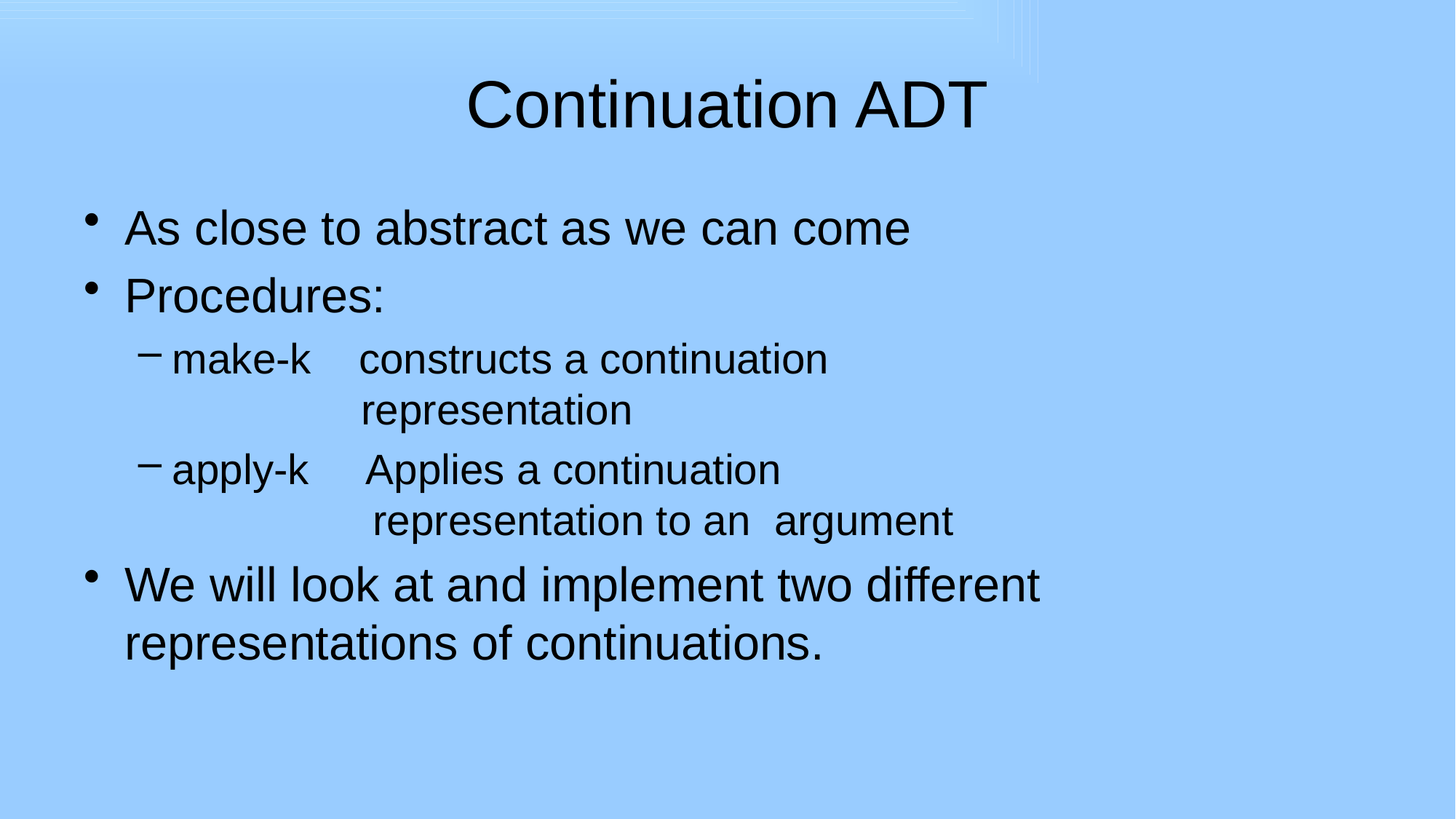

# Continuation ADT
As close to abstract as we can come
Procedures:
make-k    constructs a continuation
                representation
apply-k     Applies a continuation
                 representation to an  argument
We will look at and implement two different representations of continuations.